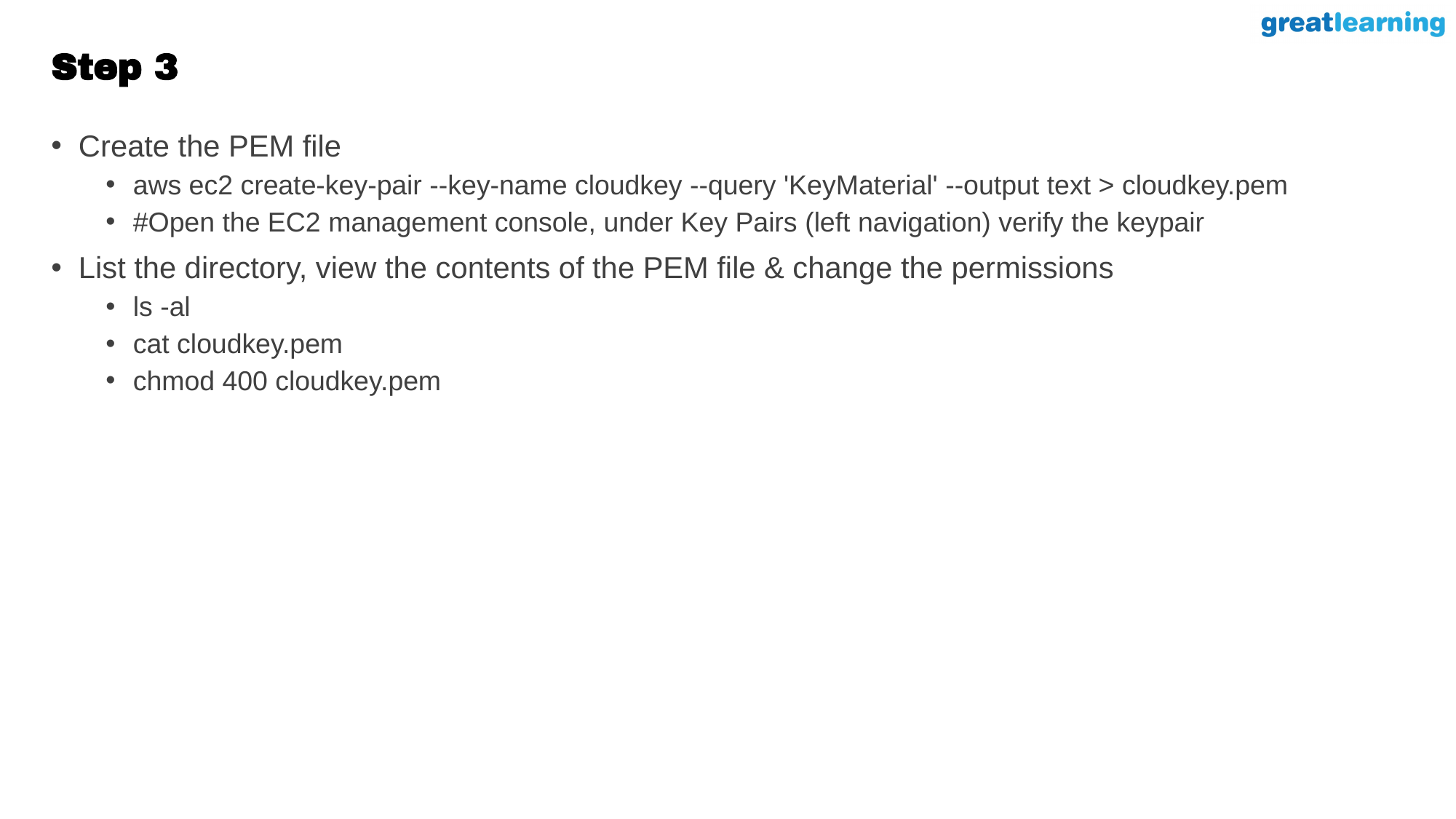

# Step 3
Create the PEM file
aws ec2 create-key-pair --key-name cloudkey --query 'KeyMaterial' --output text > cloudkey.pem
#Open the EC2 management console, under Key Pairs (left navigation) verify the keypair
List the directory, view the contents of the PEM file & change the permissions
ls -al
cat cloudkey.pem
chmod 400 cloudkey.pem